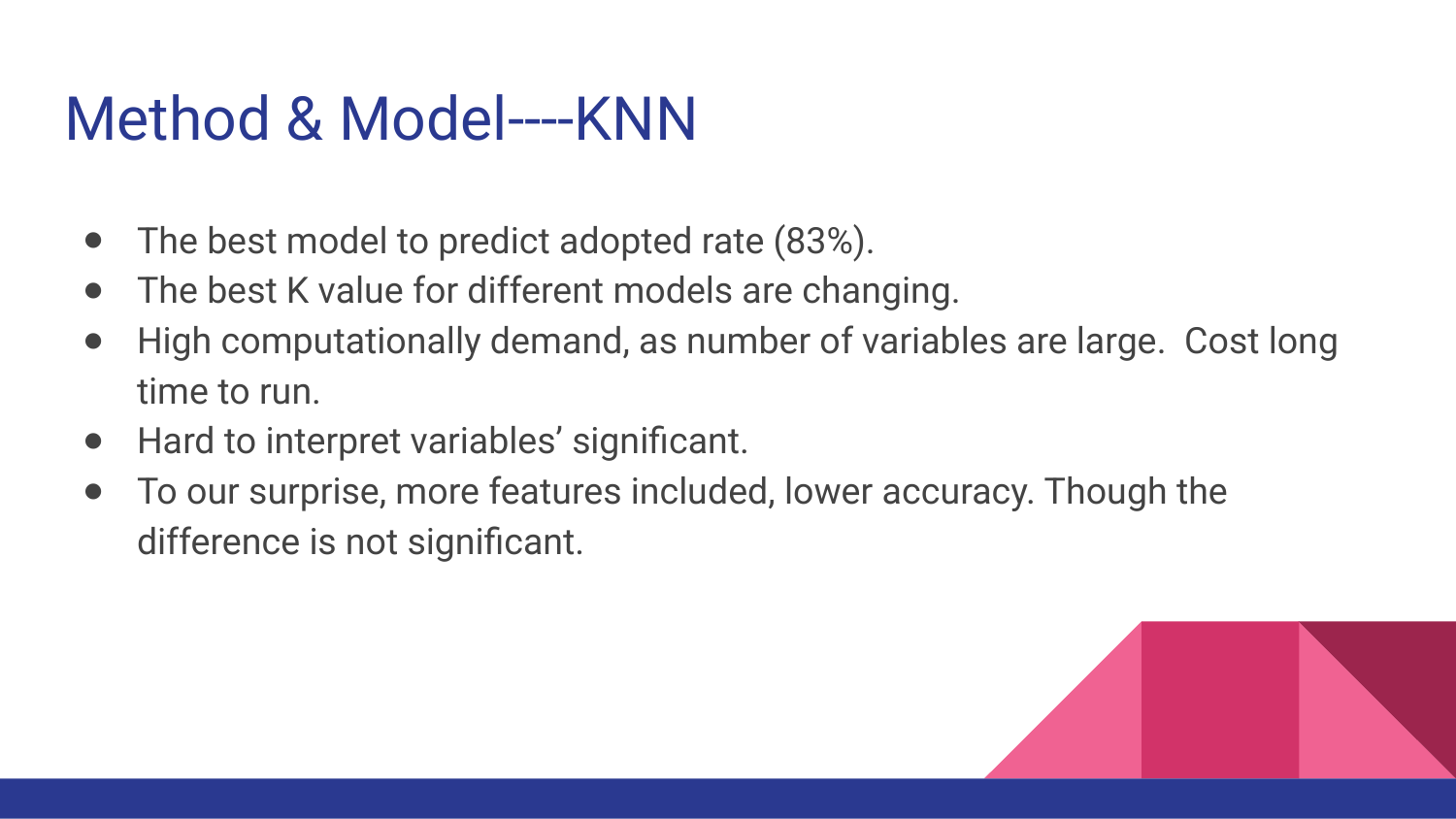

# Method & Model----KNN
The best model to predict adopted rate (83%).
The best K value for different models are changing.
High computationally demand, as number of variables are large.  Cost long time to run.
Hard to interpret variables’ significant.
To our surprise, more features included, lower accuracy. Though the difference is not significant.